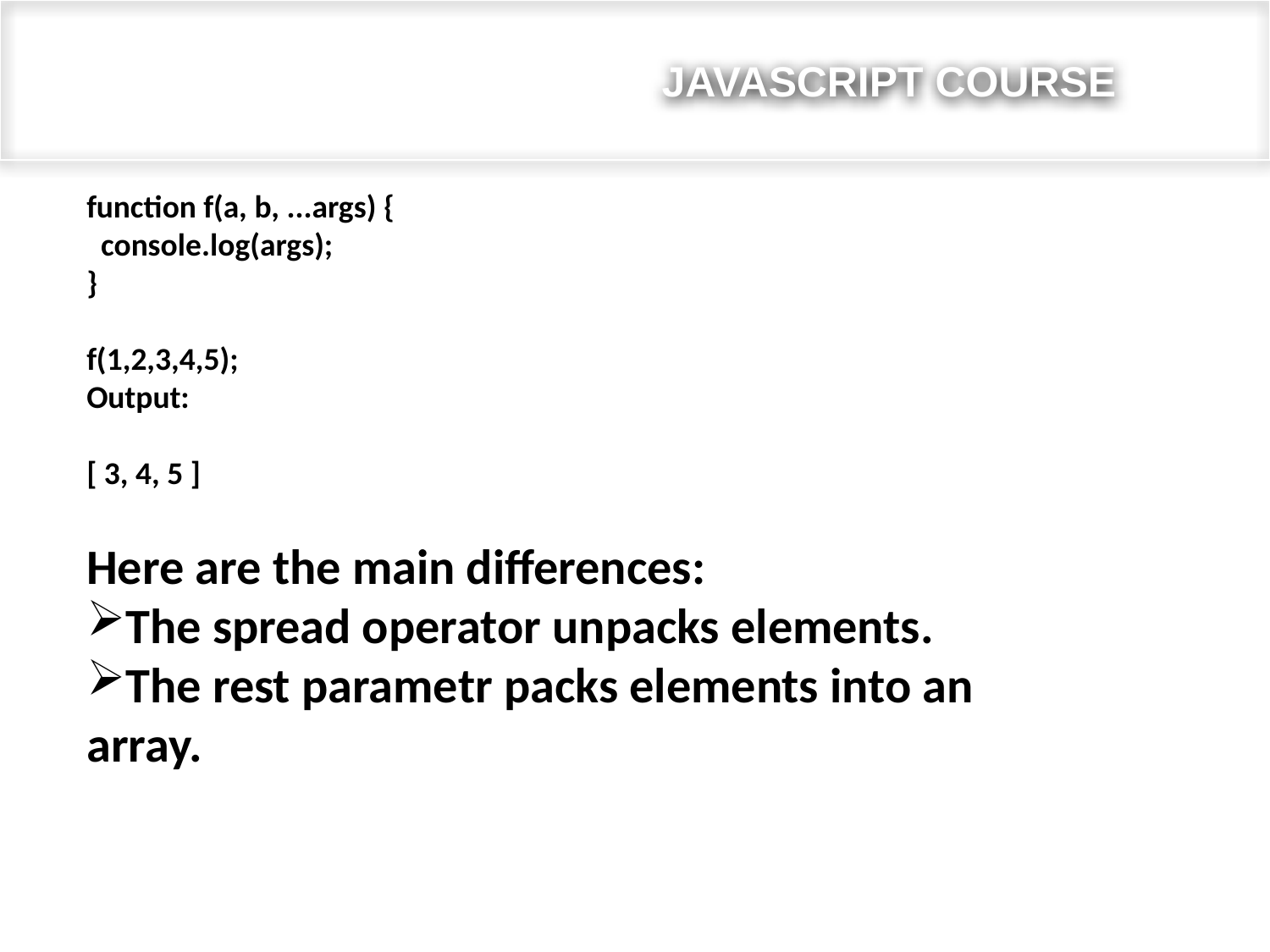

# JAVASCRIPT COURSE
function f(a, b, ...args) {
  console.log(args);
}

f(1,2,3,4,5);
Output:

[ 3, 4, 5 ]
Here are the main differences:
The spread operator unpacks elements.
The rest parametr packs elements into an array.